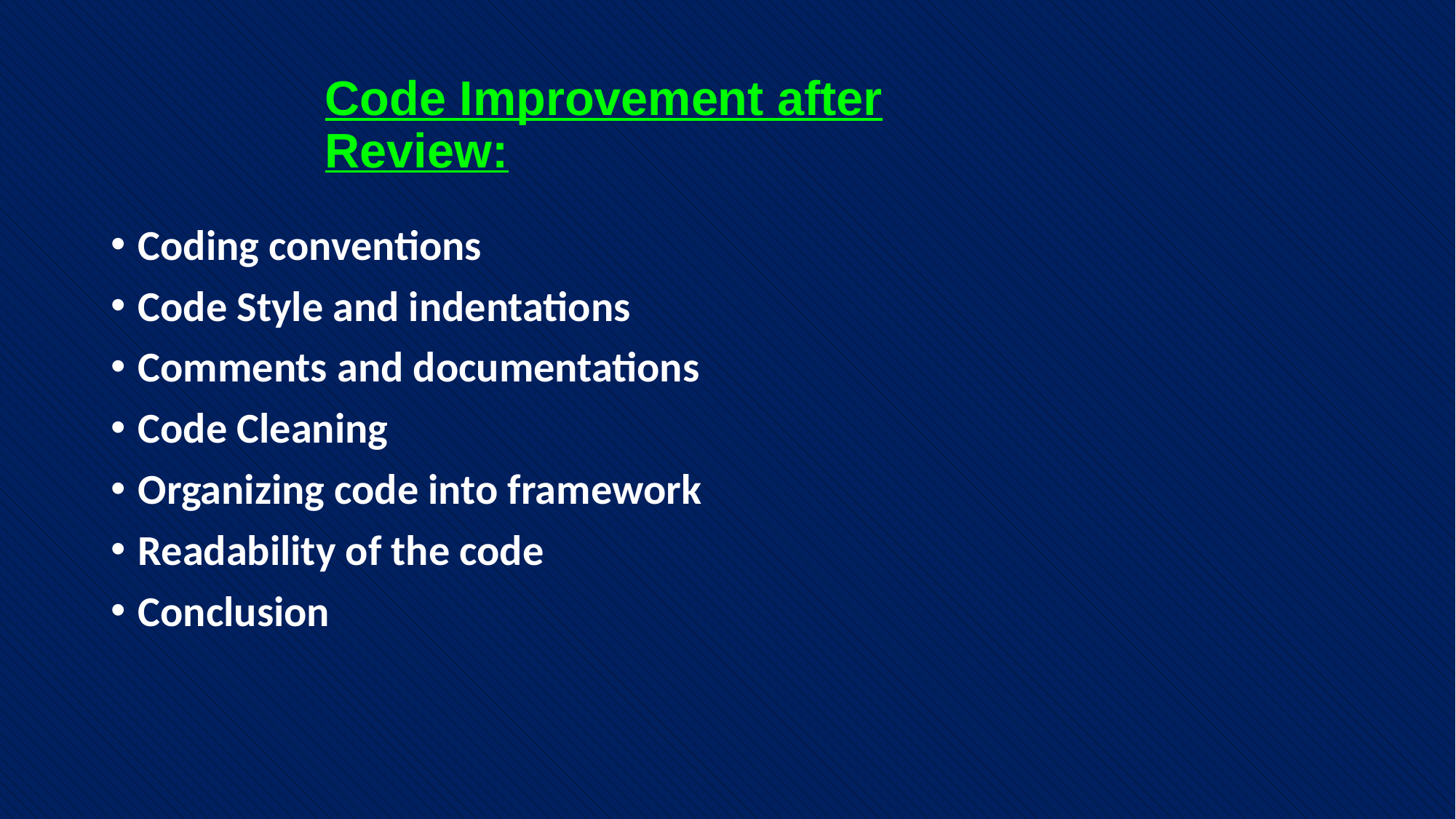

# Code Improvement after Review:
Coding conventions
Code Style and indentations
Comments and documentations
Code Cleaning
Organizing code into framework
Readability of the code
Conclusion